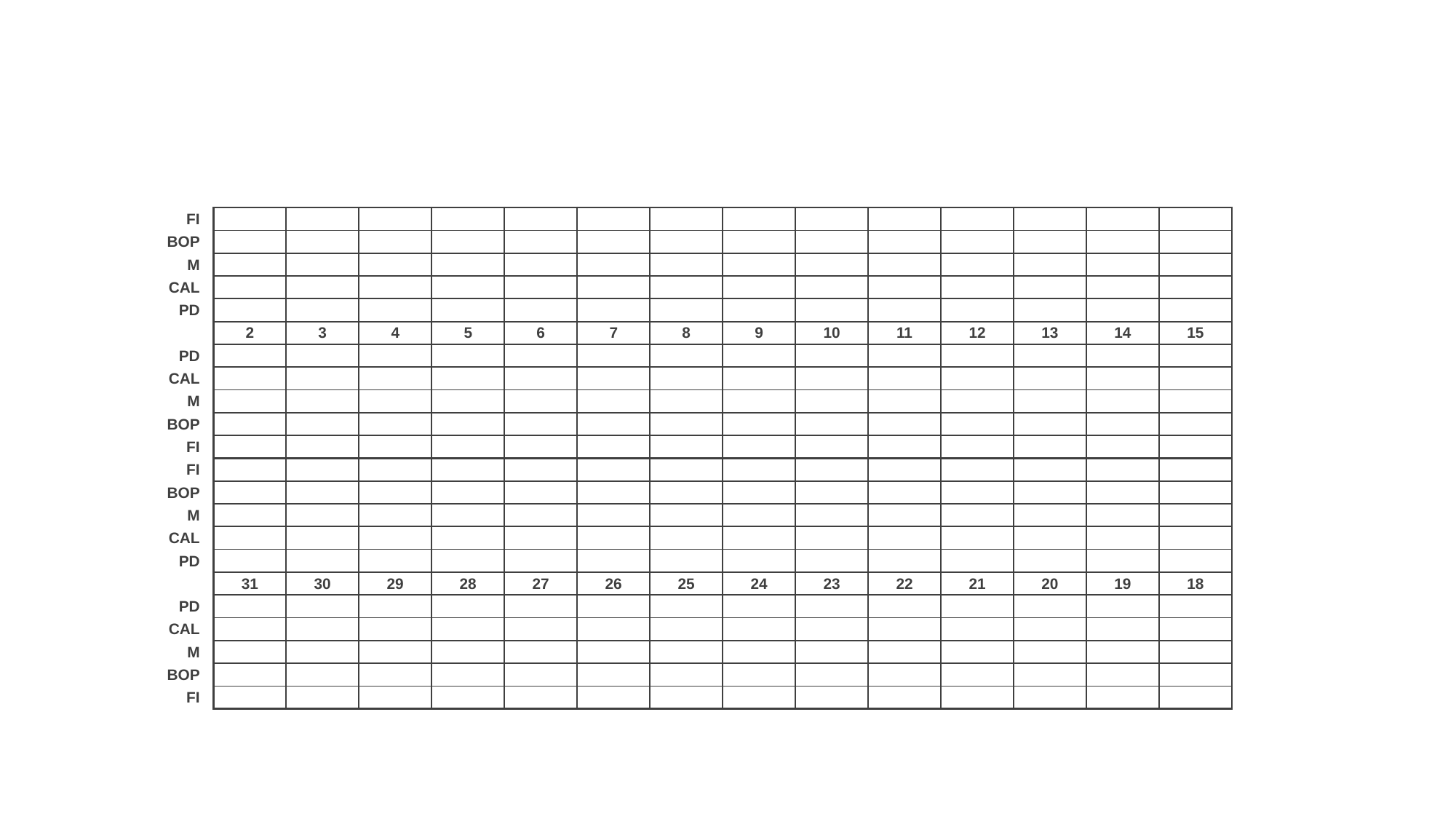

| FI |  |  |  |  |  |  |  |  |  |  |  |  |  |  |
| --- | --- | --- | --- | --- | --- | --- | --- | --- | --- | --- | --- | --- | --- | --- |
| BOP |  |  |  |  |  |  |  |  |  |  |  |  |  |  |
| M |  |  |  |  |  |  |  |  |  |  |  |  |  |  |
| CAL |  |  |  |  |  |  |  |  |  |  |  |  |  |  |
| PD |  |  |  |  |  |  |  |  |  |  |  |  |  |  |
|  | 2 | 3 | 4 | 5 | 6 | 7 | 8 | 9 | 10 | 11 | 12 | 13 | 14 | 15 |
| PD |  |  |  |  |  |  |  |  |  |  |  |  |  |  |
| CAL |  |  |  |  |  |  |  |  |  |  |  |  |  |  |
| M |  |  |  |  |  |  |  |  |  |  |  |  |  |  |
| BOP |  |  |  |  |  |  |  |  |  |  |  |  |  |  |
| FI |  |  |  |  |  |  |  |  |  |  |  |  |  |  |
| FI |  |  |  |  |  |  |  |  |  |  |  |  |  |  |
| BOP |  |  |  |  |  |  |  |  |  |  |  |  |  |  |
| M |  |  |  |  |  |  |  |  |  |  |  |  |  |  |
| CAL |  |  |  |  |  |  |  |  |  |  |  |  |  |  |
| PD |  |  |  |  |  |  |  |  |  |  |  |  |  |  |
|  | 31 | 30 | 29 | 28 | 27 | 26 | 25 | 24 | 23 | 22 | 21 | 20 | 19 | 18 |
| PD |  |  |  |  |  |  |  |  |  |  |  |  |  |  |
| CAL |  |  |  |  |  |  |  |  |  |  |  |  |  |  |
| M |  |  |  |  |  |  |  |  |  |  |  |  |  |  |
| BOP |  |  |  |  |  |  |  |  |  |  |  |  |  |  |
| FI |  |  |  |  |  |  |  |  |  |  |  |  |  |  |